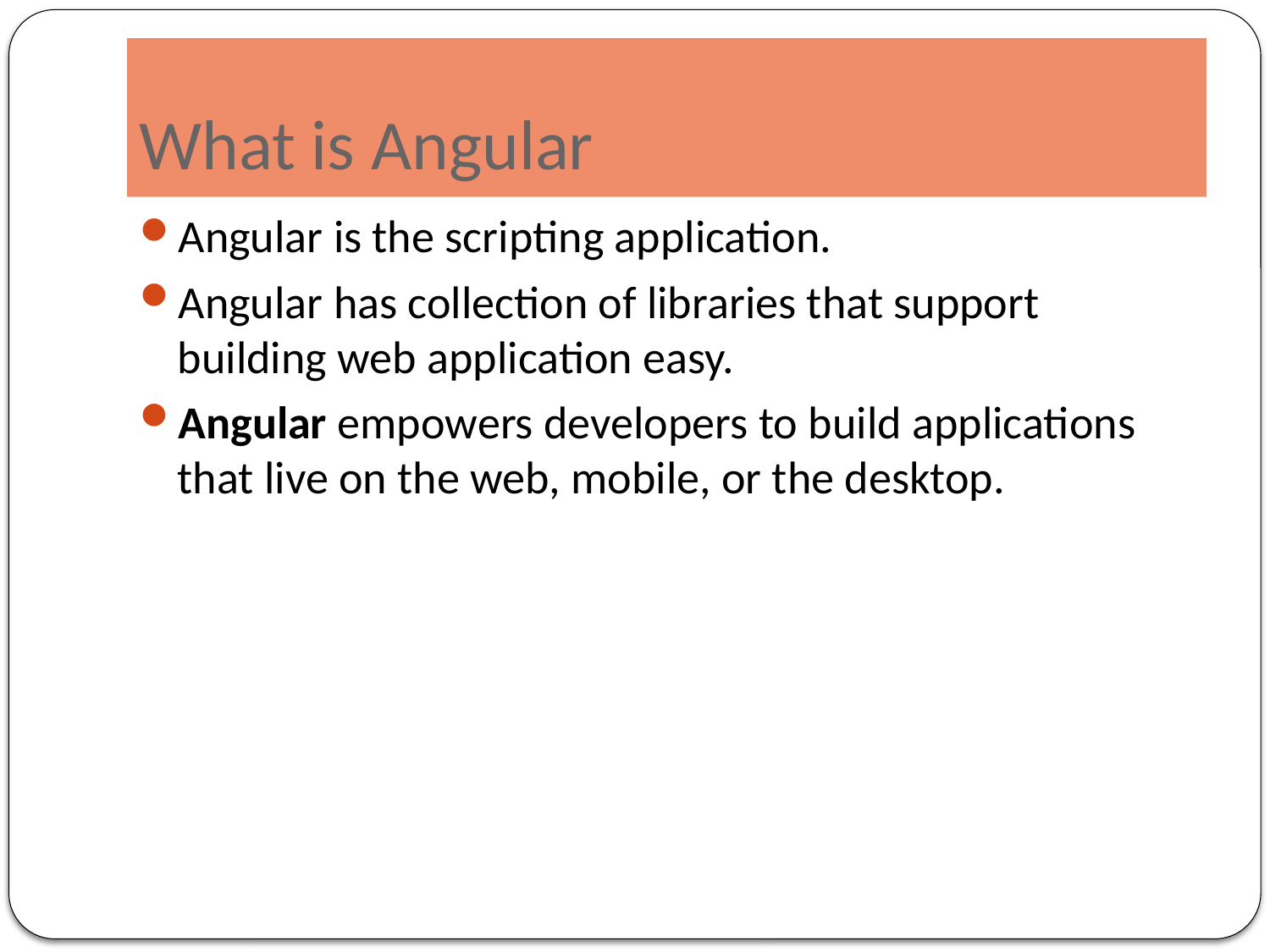

# What is Angular
Angular is the scripting application.
Angular has collection of libraries that support building web application easy.
Angular empowers developers to build applications that live on the web, mobile, or the desktop.